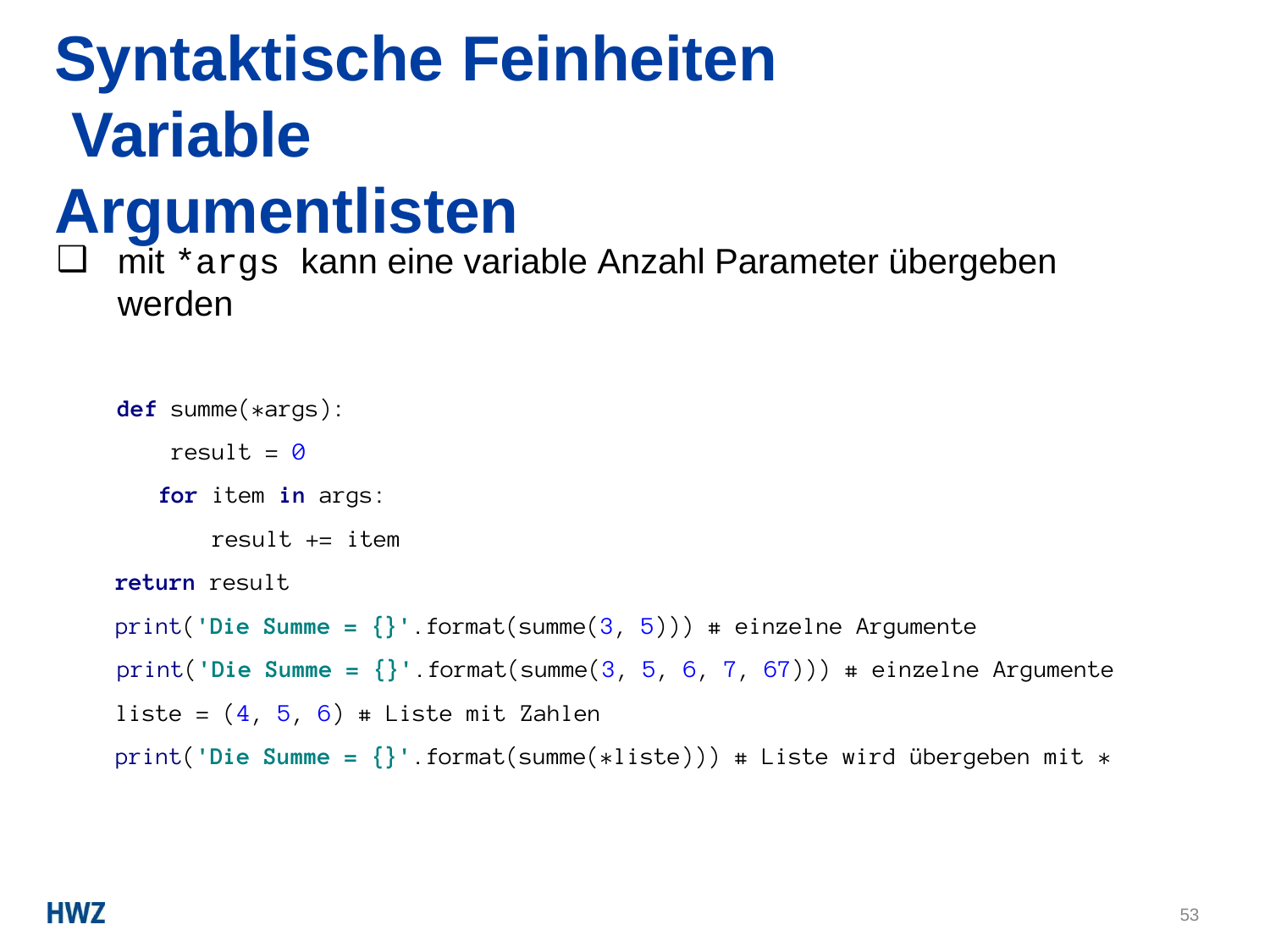

# Syntaktische Feinheiten  Variable Argumentlisten
mit *args kann eine variable Anzahl Parameter übergeben werden
def summe(*args):  result = 0
for item in args:  result += item
return result
print('Die Summe = {}'.format(summe(3, 5))) # einzelne Argumente  print('Die Summe = {}'.format(summe(3, 5, 6, 7, 67))) # einzelne Argumente
liste = (4, 5, 6) # Liste mit Zahlen
print('Die Summe = {}'.format(summe(*liste))) # Liste wird übergeben mit *
53